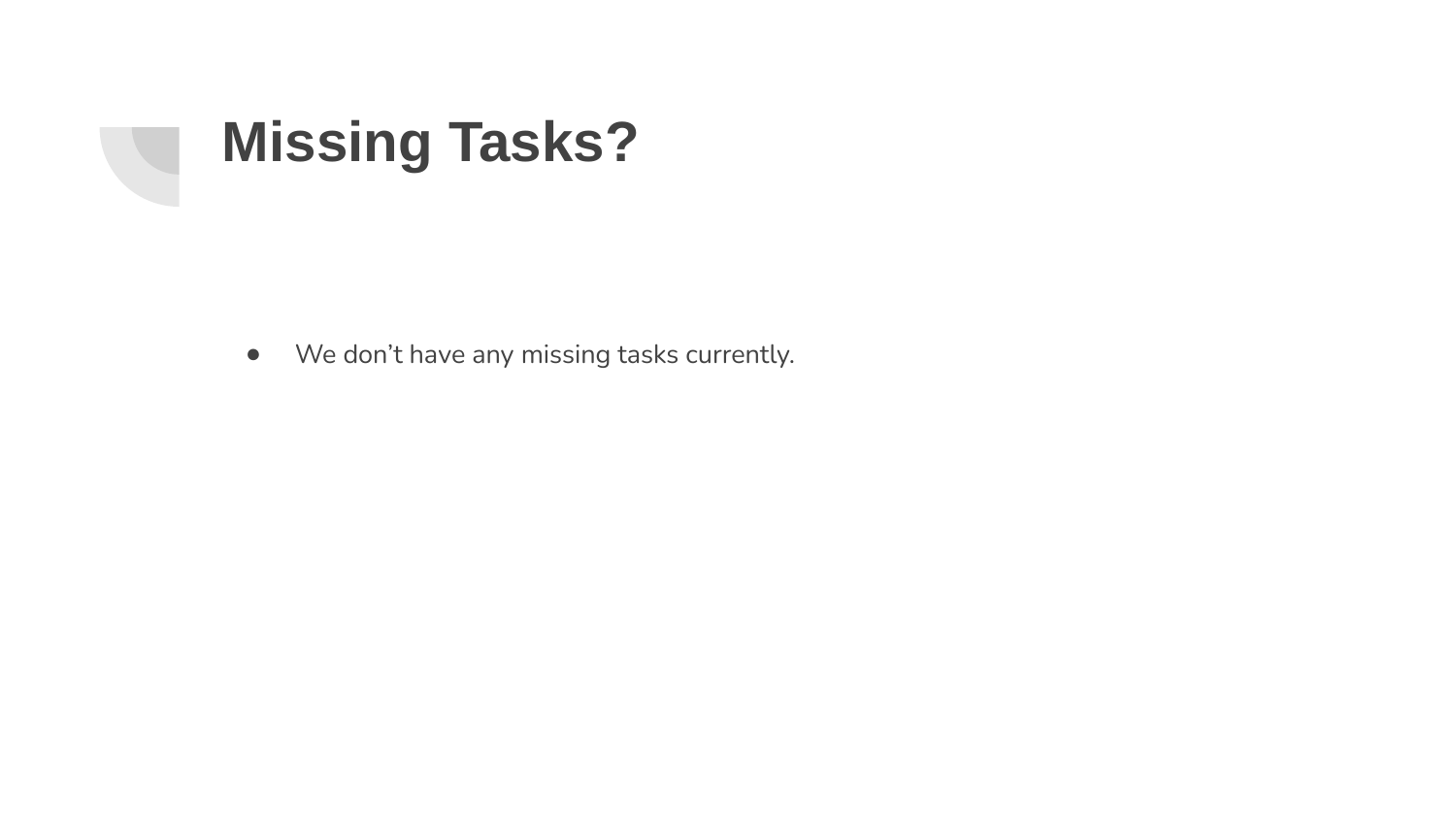

# Missing Tasks?
We don’t have any missing tasks currently.